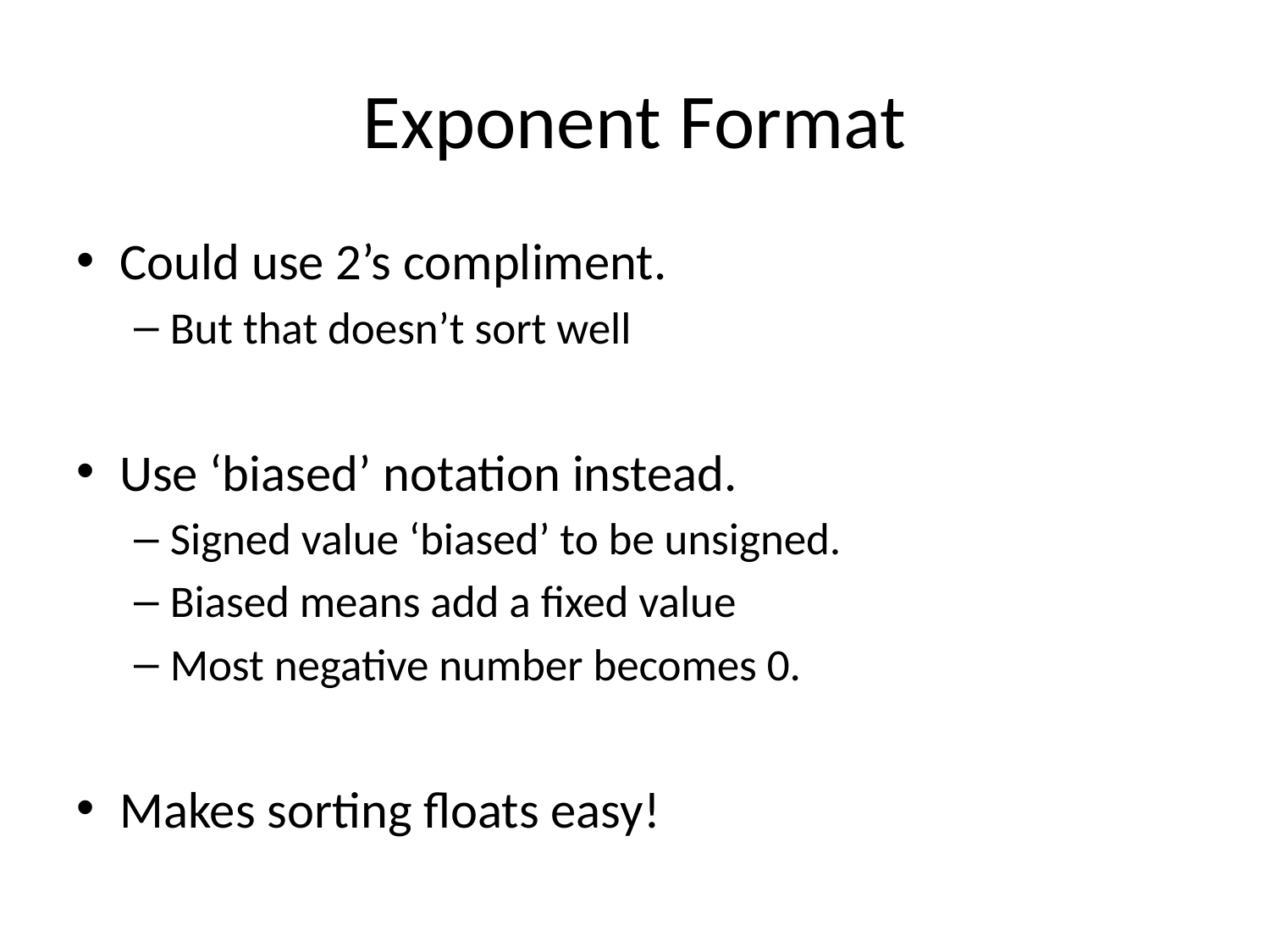

# Exponent Format
Could use 2’s compliment.
But that doesn’t sort well

Use ‘biased’ notation instead.
Signed value ‘biased’ to be unsigned.
Biased means add a fixed value
Most negative number becomes 0.

Makes sorting floats easy!